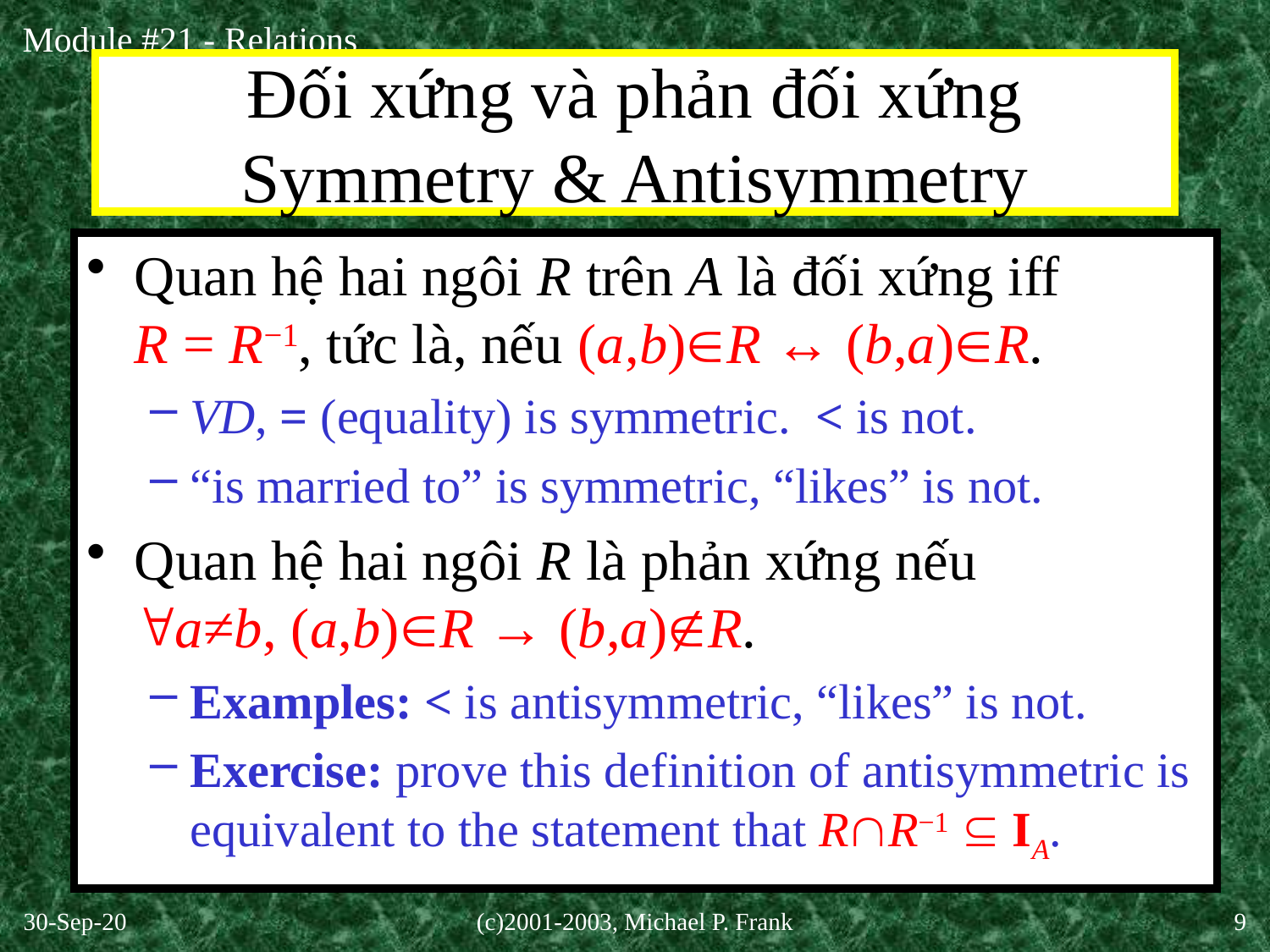

# Đối xứng và phản đối xứng Symmetry & Antisymmetry
Quan hệ hai ngôi R trên A là đối xứng iff
R = R−1, tức là, nếu (a,b)∈R ↔ (b,a)∈R.
VD, = (equality) is symmetric.  < is not.
“is married to” is symmetric, “likes” is not.
Quan hệ hai ngôi R là phản xứng nếu
∀a≠b, (a,b)∈R → (b,a)∉R.
Examples: < is antisymmetric, “likes” is not.
Exercise: prove this definition of antisymmetric is equivalent to the statement that R∩R−1 ⊆ IA.
30-Sep-20
(c)2001-2003, Michael P. Frank
9